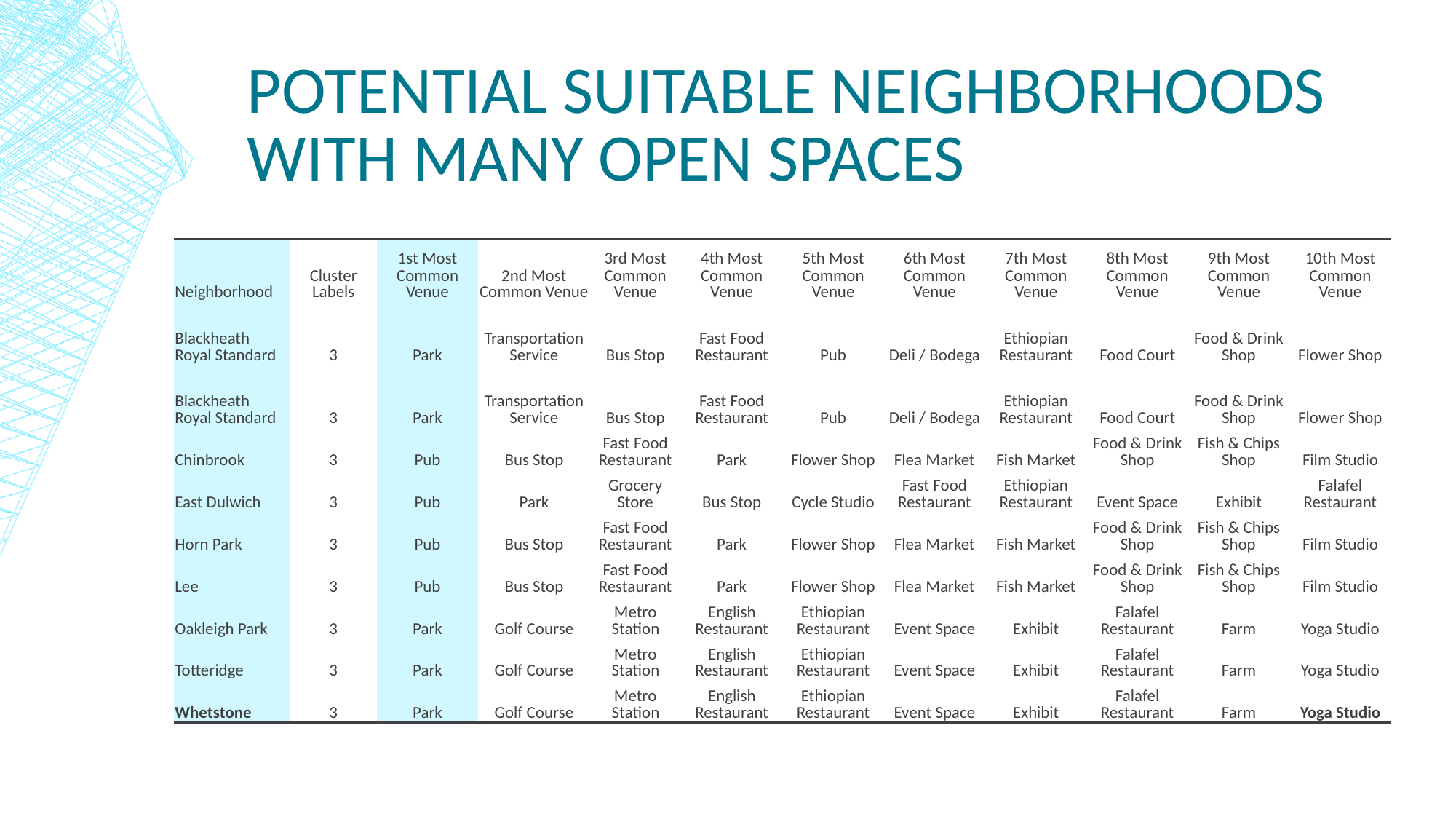

# Potential suitable neighborhoods with many open spaces
| Neighborhood | Cluster Labels | 1st Most Common Venue | 2nd Most Common Venue | 3rd Most Common Venue | 4th Most Common Venue | 5th Most Common Venue | 6th Most Common Venue | 7th Most Common Venue | 8th Most Common Venue | 9th Most Common Venue | 10th Most Common Venue |
| --- | --- | --- | --- | --- | --- | --- | --- | --- | --- | --- | --- |
| Blackheath Royal Standard | 3 | Park | Transportation Service | Bus Stop | Fast Food Restaurant | Pub | Deli / Bodega | Ethiopian Restaurant | Food Court | Food & Drink Shop | Flower Shop |
| Blackheath Royal Standard | 3 | Park | Transportation Service | Bus Stop | Fast Food Restaurant | Pub | Deli / Bodega | Ethiopian Restaurant | Food Court | Food & Drink Shop | Flower Shop |
| Chinbrook | 3 | Pub | Bus Stop | Fast Food Restaurant | Park | Flower Shop | Flea Market | Fish Market | Food & Drink Shop | Fish & Chips Shop | Film Studio |
| East Dulwich | 3 | Pub | Park | Grocery Store | Bus Stop | Cycle Studio | Fast Food Restaurant | Ethiopian Restaurant | Event Space | Exhibit | Falafel Restaurant |
| Horn Park | 3 | Pub | Bus Stop | Fast Food Restaurant | Park | Flower Shop | Flea Market | Fish Market | Food & Drink Shop | Fish & Chips Shop | Film Studio |
| Lee | 3 | Pub | Bus Stop | Fast Food Restaurant | Park | Flower Shop | Flea Market | Fish Market | Food & Drink Shop | Fish & Chips Shop | Film Studio |
| Oakleigh Park | 3 | Park | Golf Course | Metro Station | English Restaurant | Ethiopian Restaurant | Event Space | Exhibit | Falafel Restaurant | Farm | Yoga Studio |
| Totteridge | 3 | Park | Golf Course | Metro Station | English Restaurant | Ethiopian Restaurant | Event Space | Exhibit | Falafel Restaurant | Farm | Yoga Studio |
| Whetstone | 3 | Park | Golf Course | Metro Station | English Restaurant | Ethiopian Restaurant | Event Space | Exhibit | Falafel Restaurant | Farm | Yoga Studio |